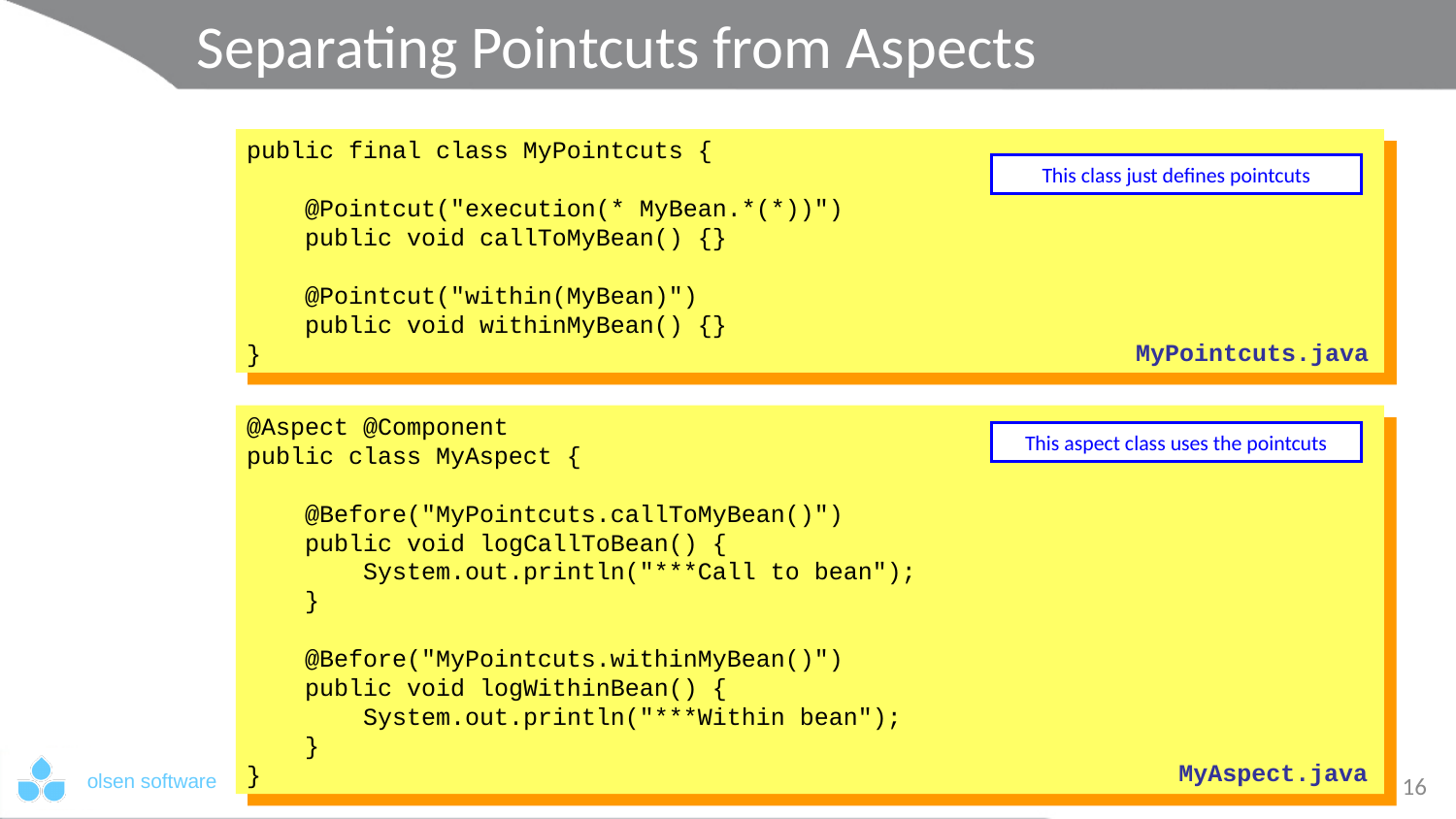

# Separating Pointcuts from Aspects
public final class MyPointcuts {

    @Pointcut("execution(* MyBean.*(*))")
    public void callToMyBean() {}

    @Pointcut("within(MyBean)")
    public void withinMyBean() {}
}
This class just defines pointcuts
MyPointcuts.java
@Aspect @Component
public class MyAspect {

    @Before("MyPointcuts.callToMyBean()")
    public void logCallToBean() {
        System.out.println("***Call to bean");
    }

    @Before("MyPointcuts.withinMyBean()")
    public void logWithinBean() {
        System.out.println("***Within bean");
    }
}
This aspect class uses the pointcuts
MyAspect.java
16